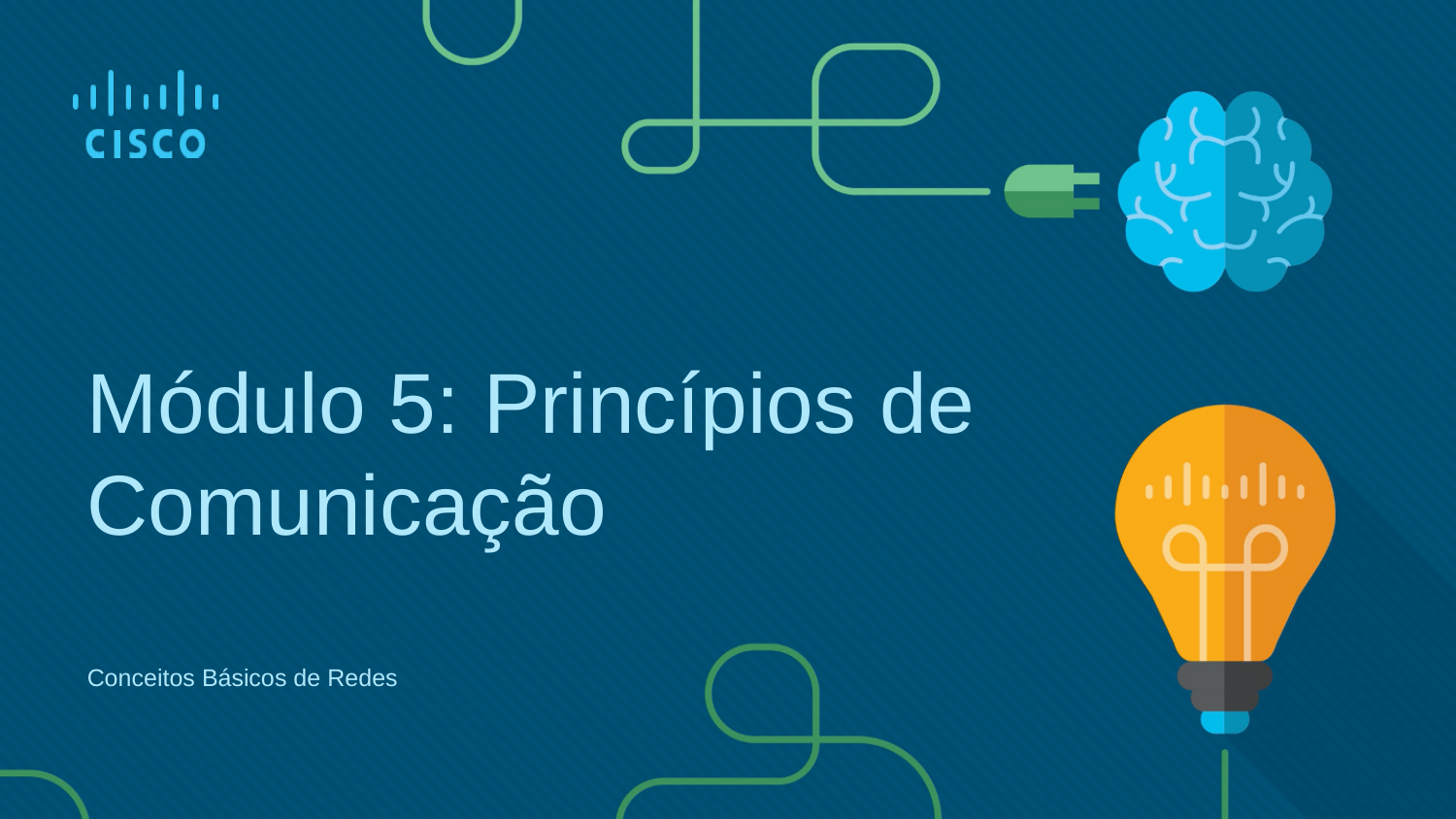

Módulo 5: Princípios de Comunicação
Conceitos Básicos de Redes